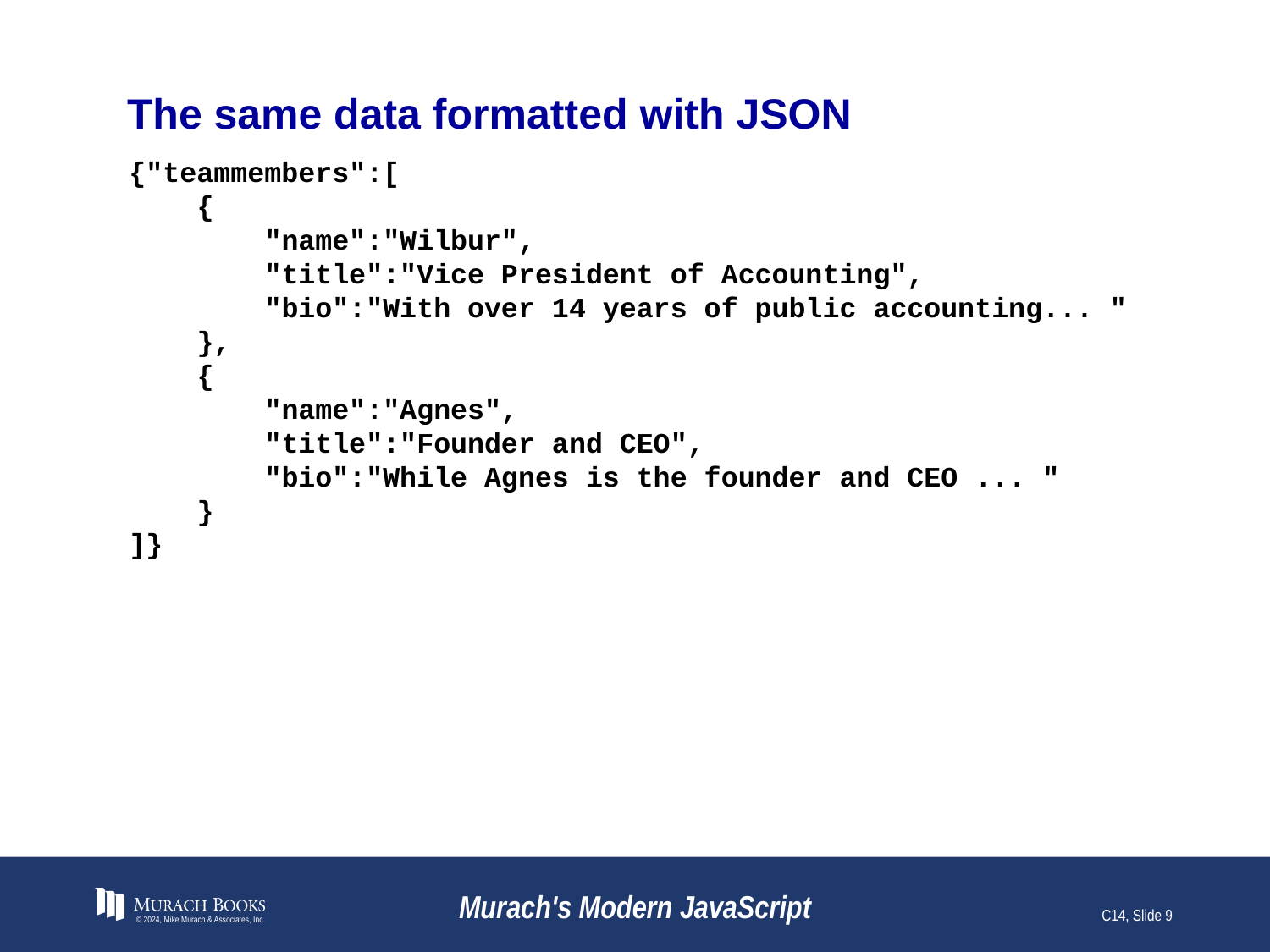

# The same data formatted with JSON
{"teammembers":[
    {
        "name":"Wilbur",
        "title":"Vice President of Accounting",
        "bio":"With over 14 years of public accounting... "
    },
    {
        "name":"Agnes",
        "title":"Founder and CEO",
        "bio":"While Agnes is the founder and CEO ... "
    }
]}

© 2024, Mike Murach & Associates, Inc.
Murach's Modern JavaScript

C14, Slide 9